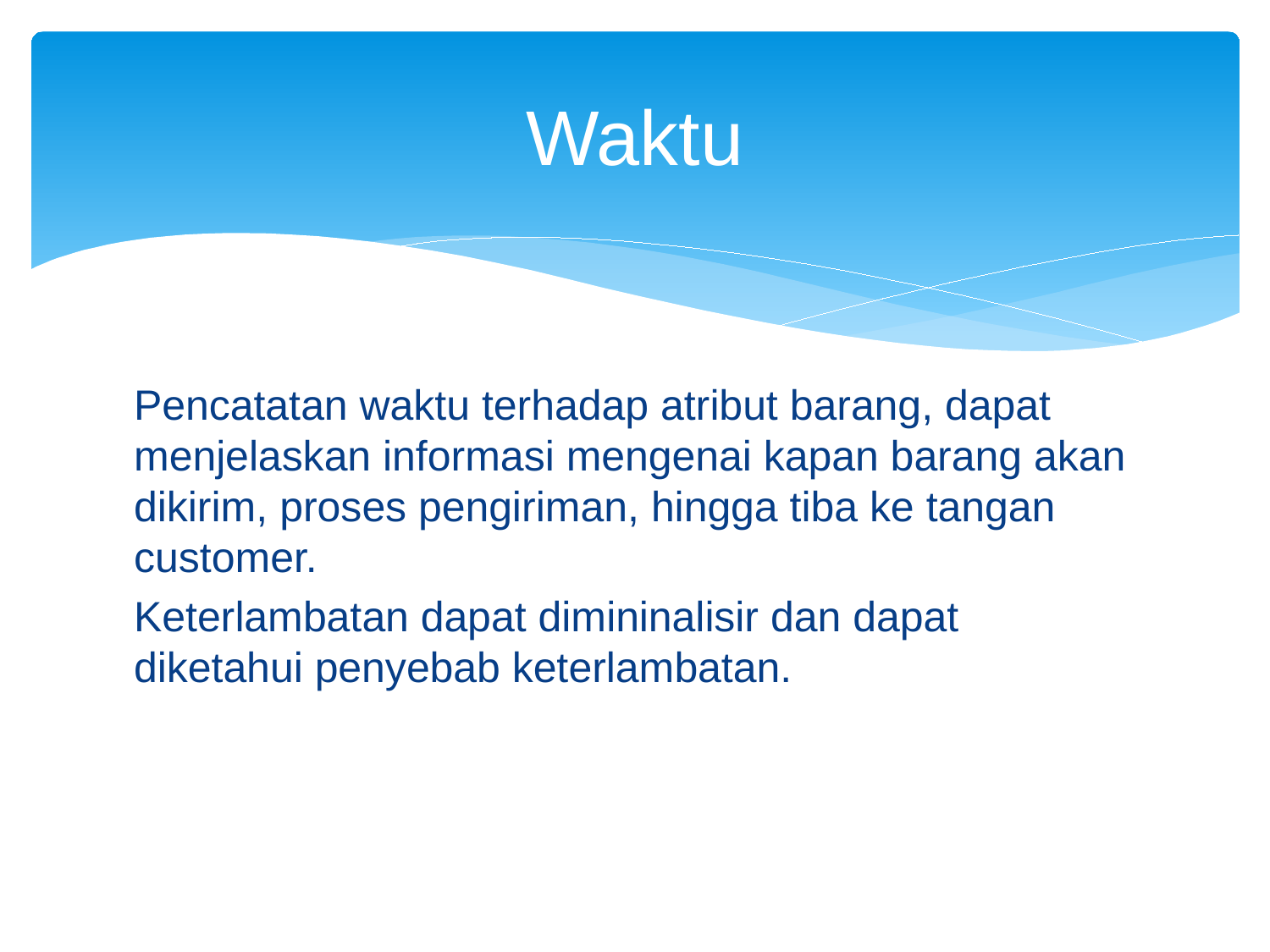

# Waktu
Pencatatan waktu terhadap atribut barang, dapat menjelaskan informasi mengenai kapan barang akan dikirim, proses pengiriman, hingga tiba ke tangan customer.
Keterlambatan dapat dimininalisir dan dapat diketahui penyebab keterlambatan.